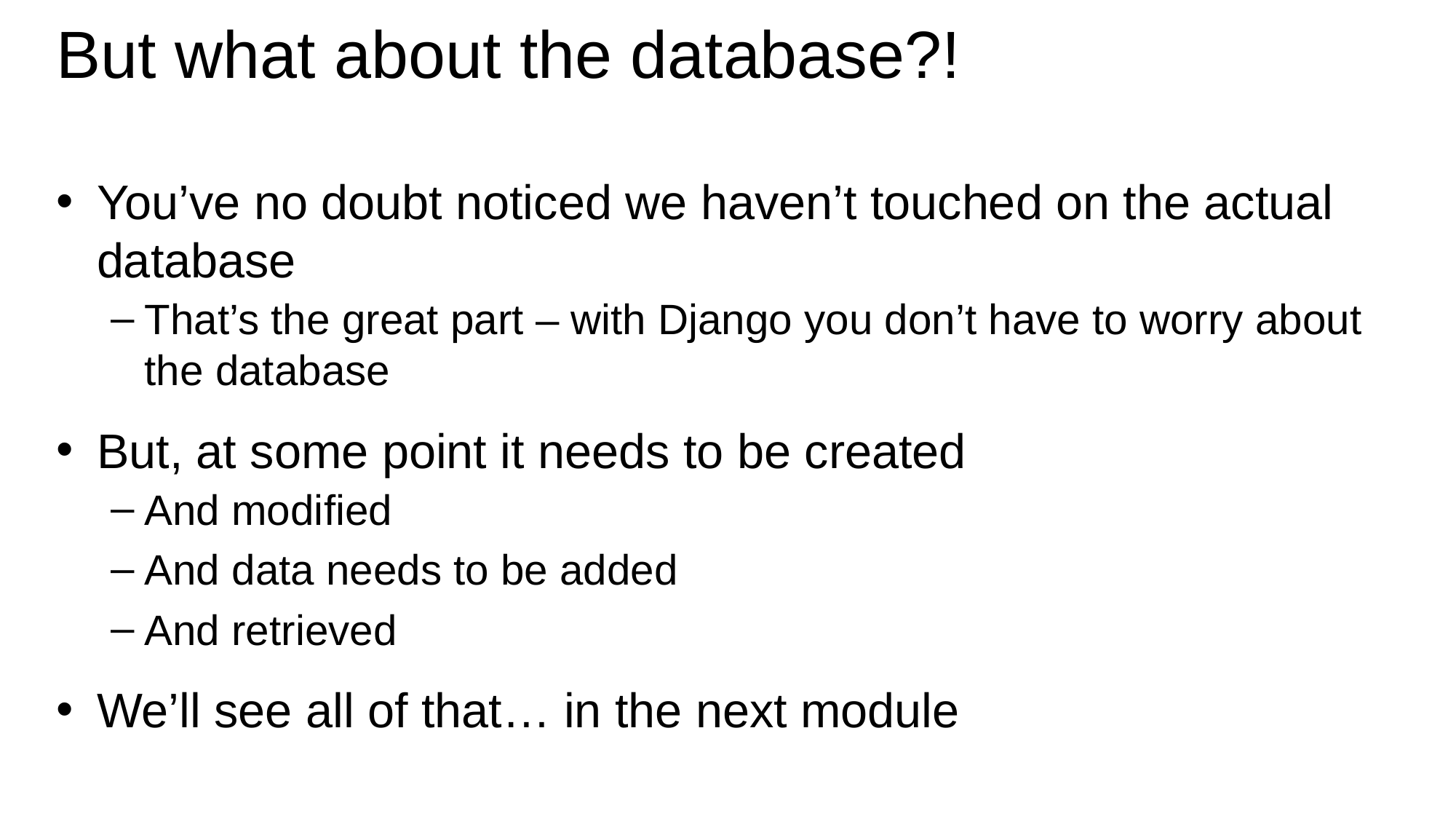

# But what about the database?!
You’ve no doubt noticed we haven’t touched on the actual database
That’s the great part – with Django you don’t have to worry about the database
But, at some point it needs to be created
And modified
And data needs to be added
And retrieved
We’ll see all of that… in the next module